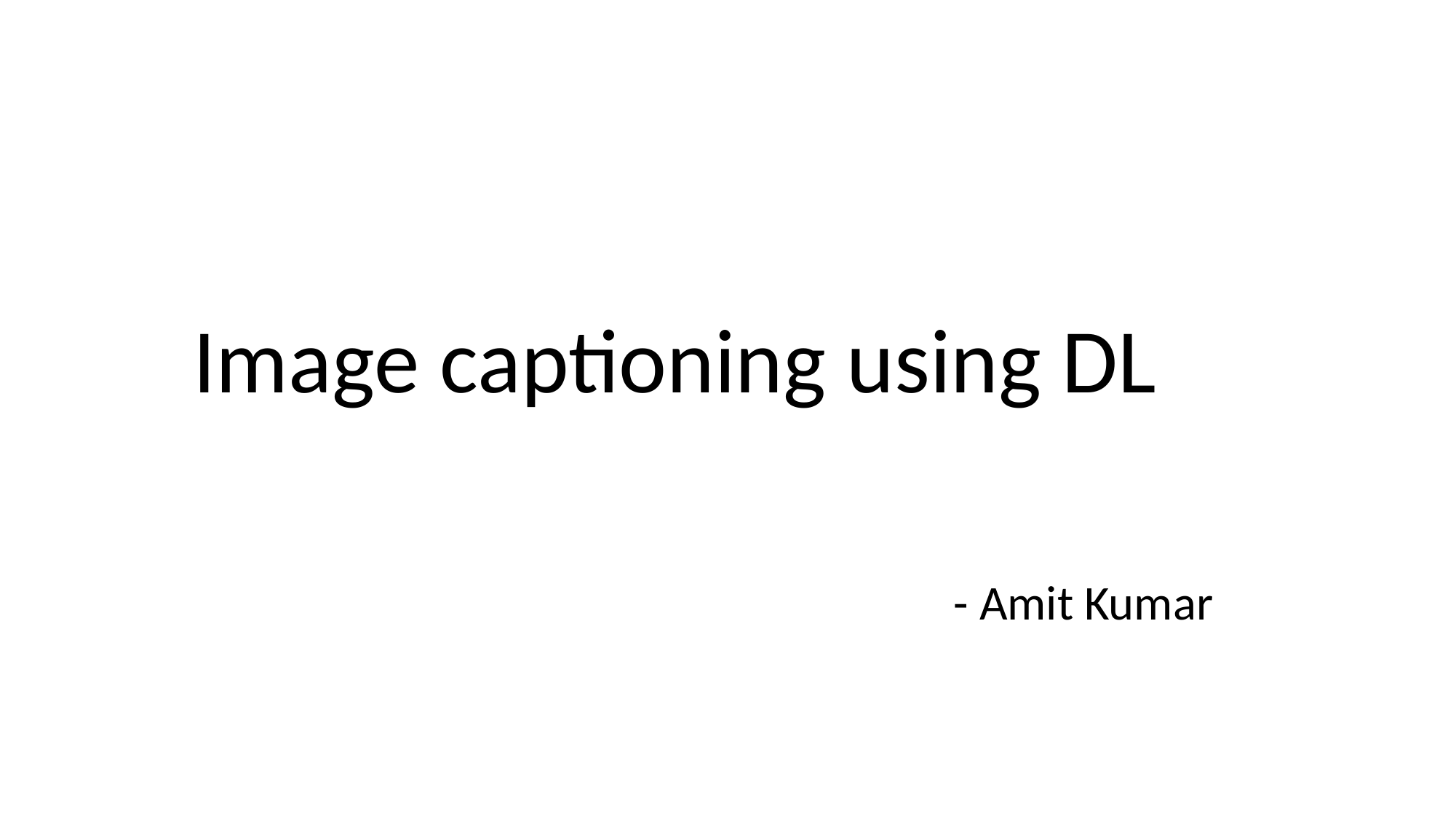

Image captioning using DL

                                         - Amit Kumar